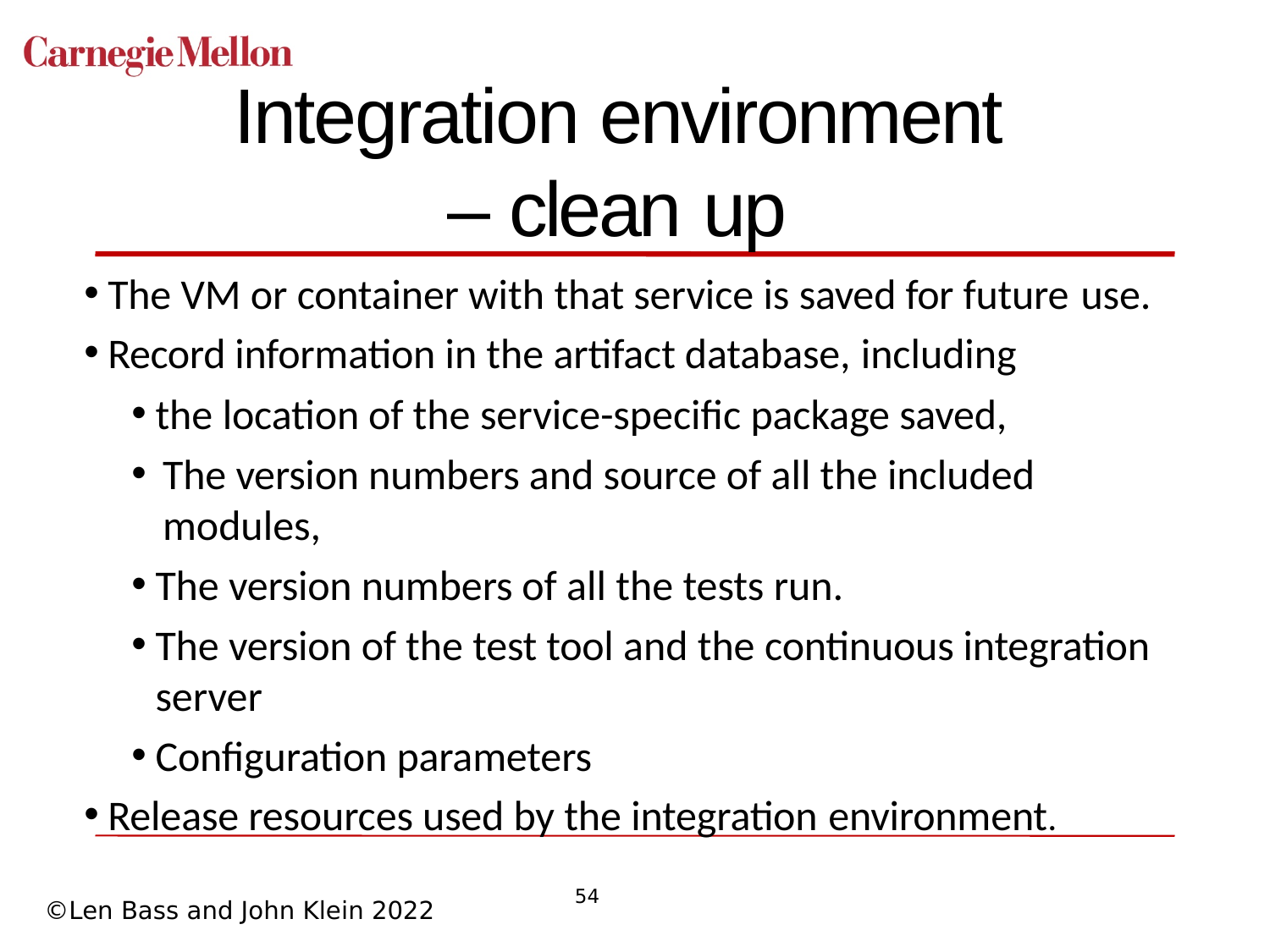

# Integration environment – clean up
The VM or container with that service is saved for future use.
Record information in the artifact database, including
the location of the service-specific package saved,
The version numbers and source of all the included modules,
The version numbers of all the tests run.
The version of the test tool and the continuous integration server
Configuration parameters
Release resources used by the integration environment.